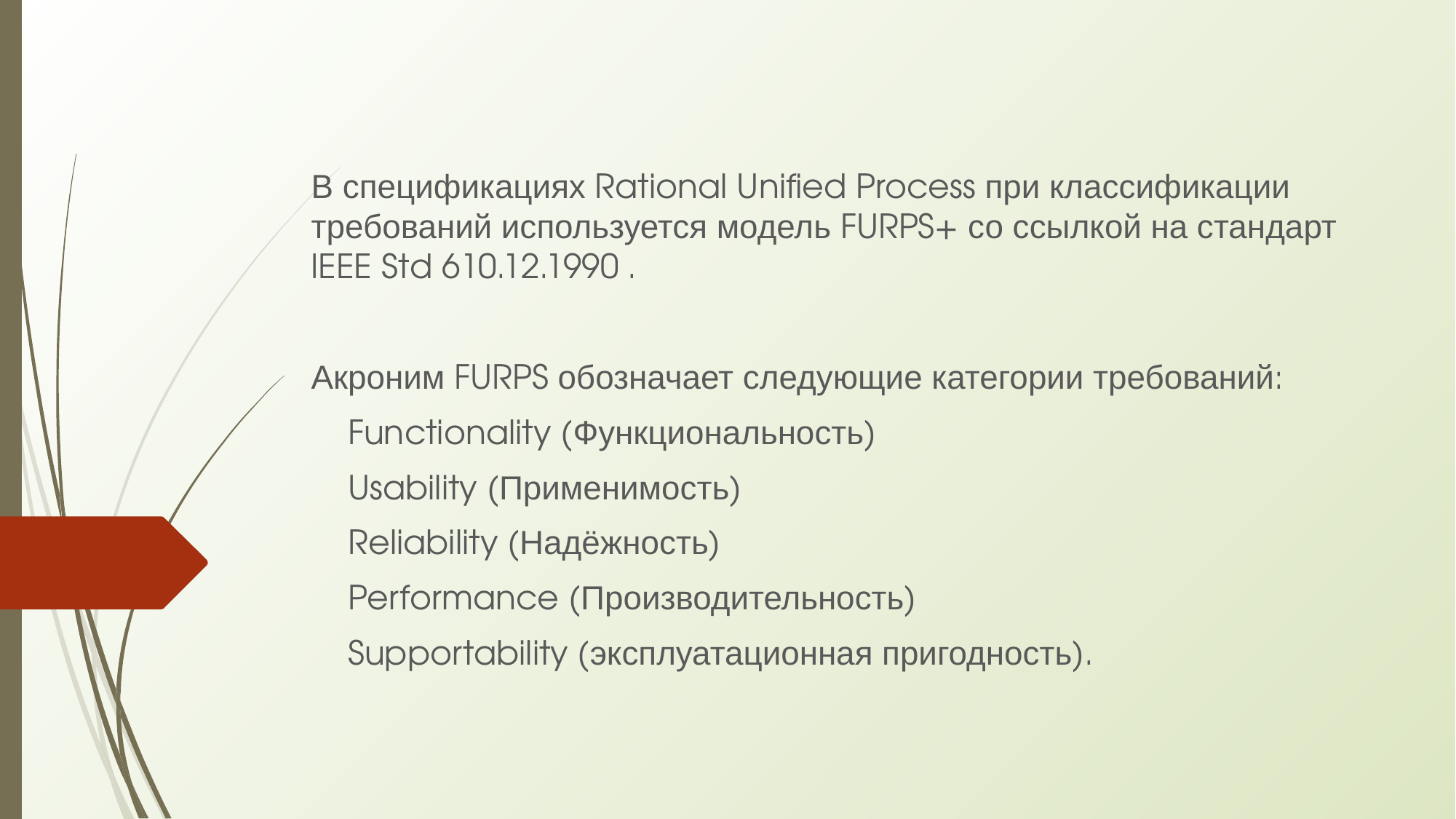

В спецификациях Rational Unified Process при классификации требований используется модель FURPS+ со ссылкой на стандарт IEEE Std 610.12.1990 .

Акроним FURPS обозначает следующие категории требований:
    Functionality (Функциональность)
    Usability (Применимость)
    Reliability (Надёжность)
    Performance (Производительность)
    Supportability (эксплуатационная пригодность).